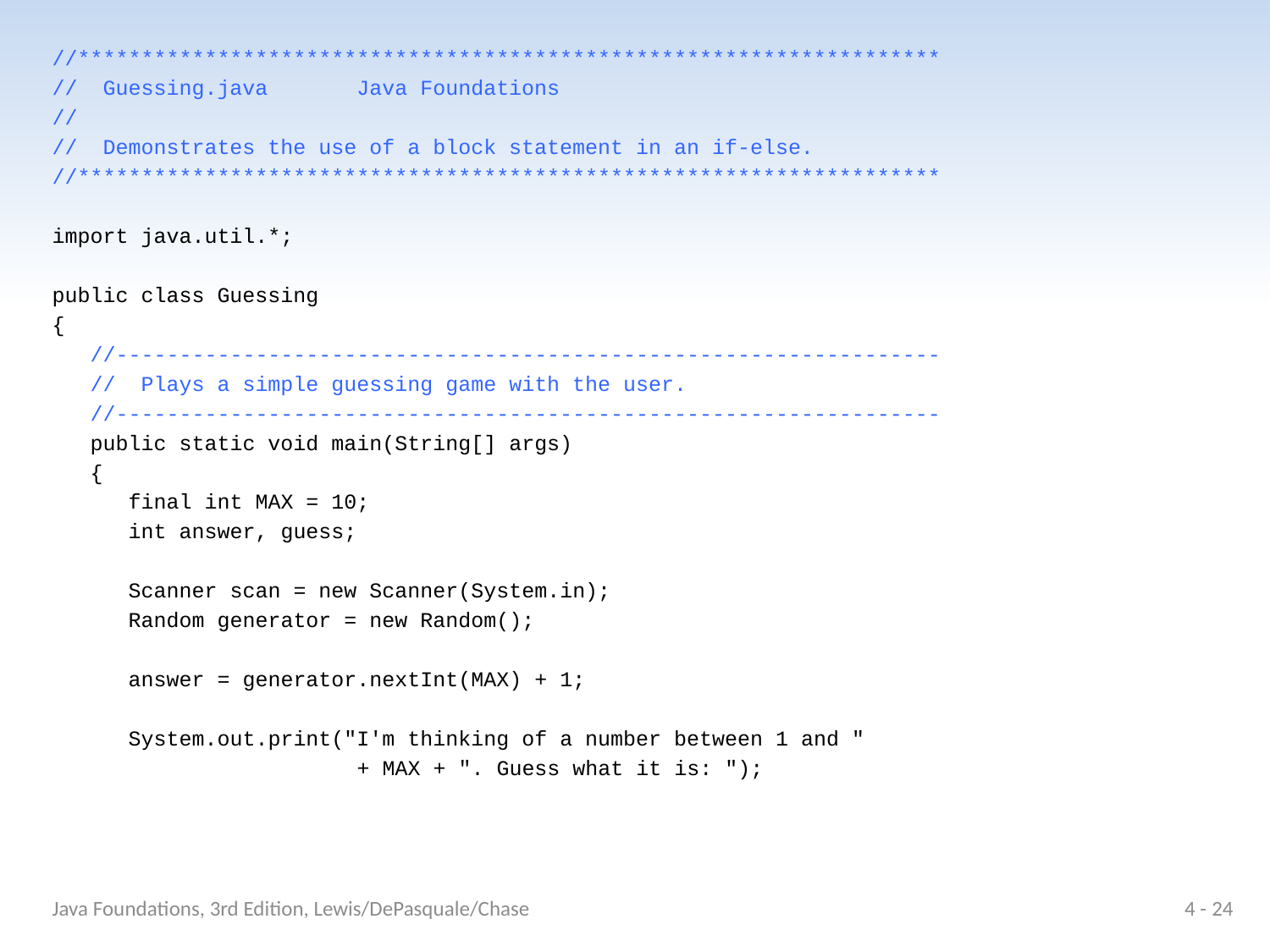

//********************************************************************
//  Guessing.java       Java Foundations
//
//  Demonstrates the use of a block statement in an if-else.
//********************************************************************

import java.util.*;

public class Guessing
{
   //-----------------------------------------------------------------
   //  Plays a simple guessing game with the user.
   //-----------------------------------------------------------------
   public static void main(String[] args)
   {
      final int MAX = 10;
      int answer, guess;

      Scanner scan = new Scanner(System.in);
      Random generator = new Random();

      answer = generator.nextInt(MAX) + 1;

      System.out.print("I'm thinking of a number between 1 and "
                        + MAX + ". Guess what it is: ");

Java Foundations, 3rd Edition, Lewis/DePasquale/Chase
4 - 24